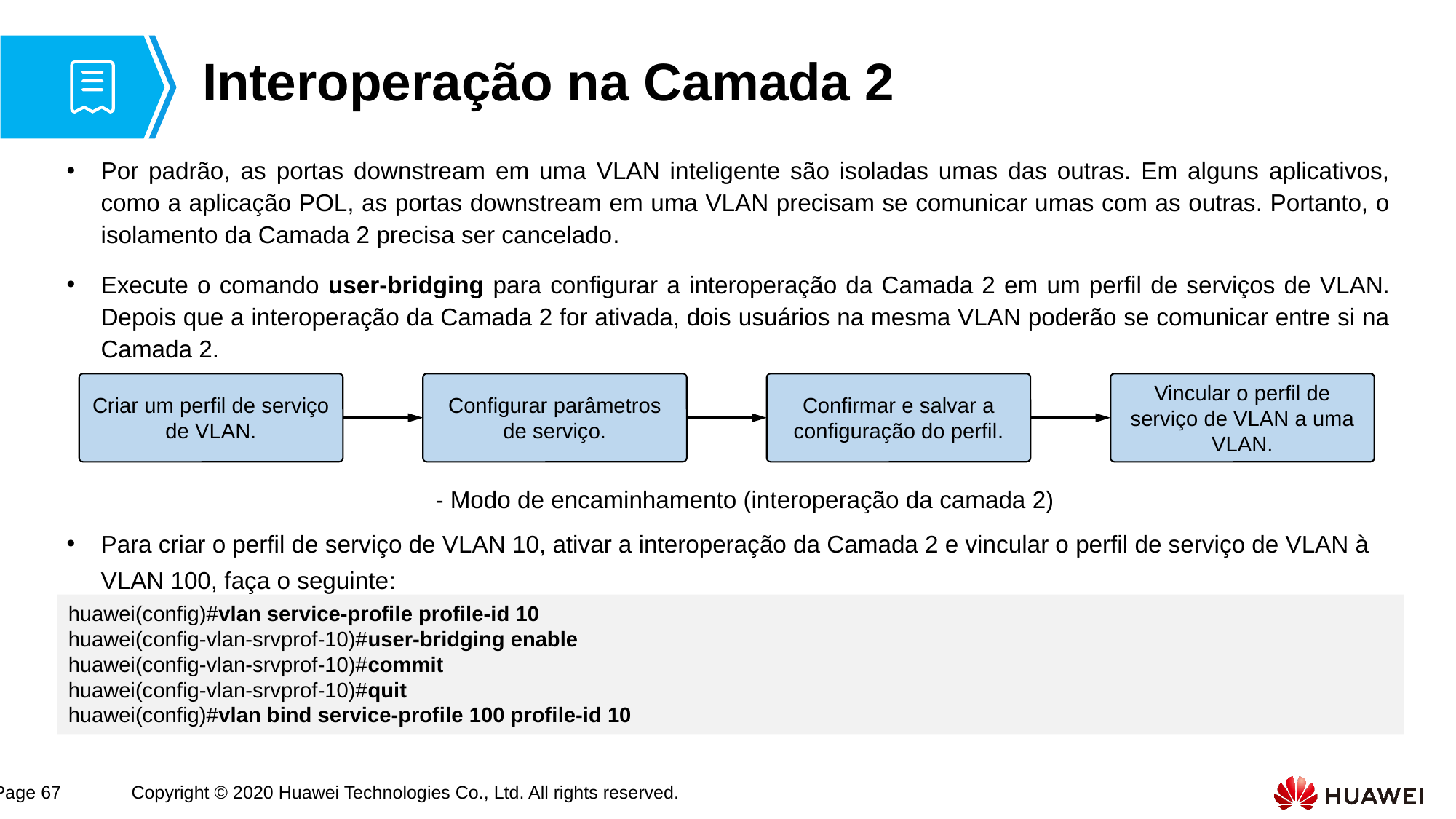

# Interoperação na Camada 2
Por padrão, as portas downstream em uma VLAN inteligente são isoladas umas das outras. Em alguns aplicativos, como a aplicação POL, as portas downstream em uma VLAN precisam se comunicar umas com as outras. Portanto, o isolamento da Camada 2 precisa ser cancelado.
Execute o comando user-bridging para configurar a interoperação da Camada 2 em um perfil de serviços de VLAN. Depois que a interoperação da Camada 2 for ativada, dois usuários na mesma VLAN poderão se comunicar entre si na Camada 2.
Criar um perfil de serviço de VLAN.
Configurar parâmetros de serviço.
Confirmar e salvar a configuração do perfil.
Vincular o perfil de serviço de VLAN a uma VLAN.
- Modo de encaminhamento (interoperação da camada 2)
Para criar o perfil de serviço de VLAN 10, ativar a interoperação da Camada 2 e vincular o perfil de serviço de VLAN à VLAN 100, faça o seguinte:
huawei(config)#vlan service-profile profile-id 10
huawei(config-vlan-srvprof-10)#user-bridging enable
huawei(config-vlan-srvprof-10)#commit
huawei(config-vlan-srvprof-10)#quit
huawei(config)#vlan bind service-profile 100 profile-id 10